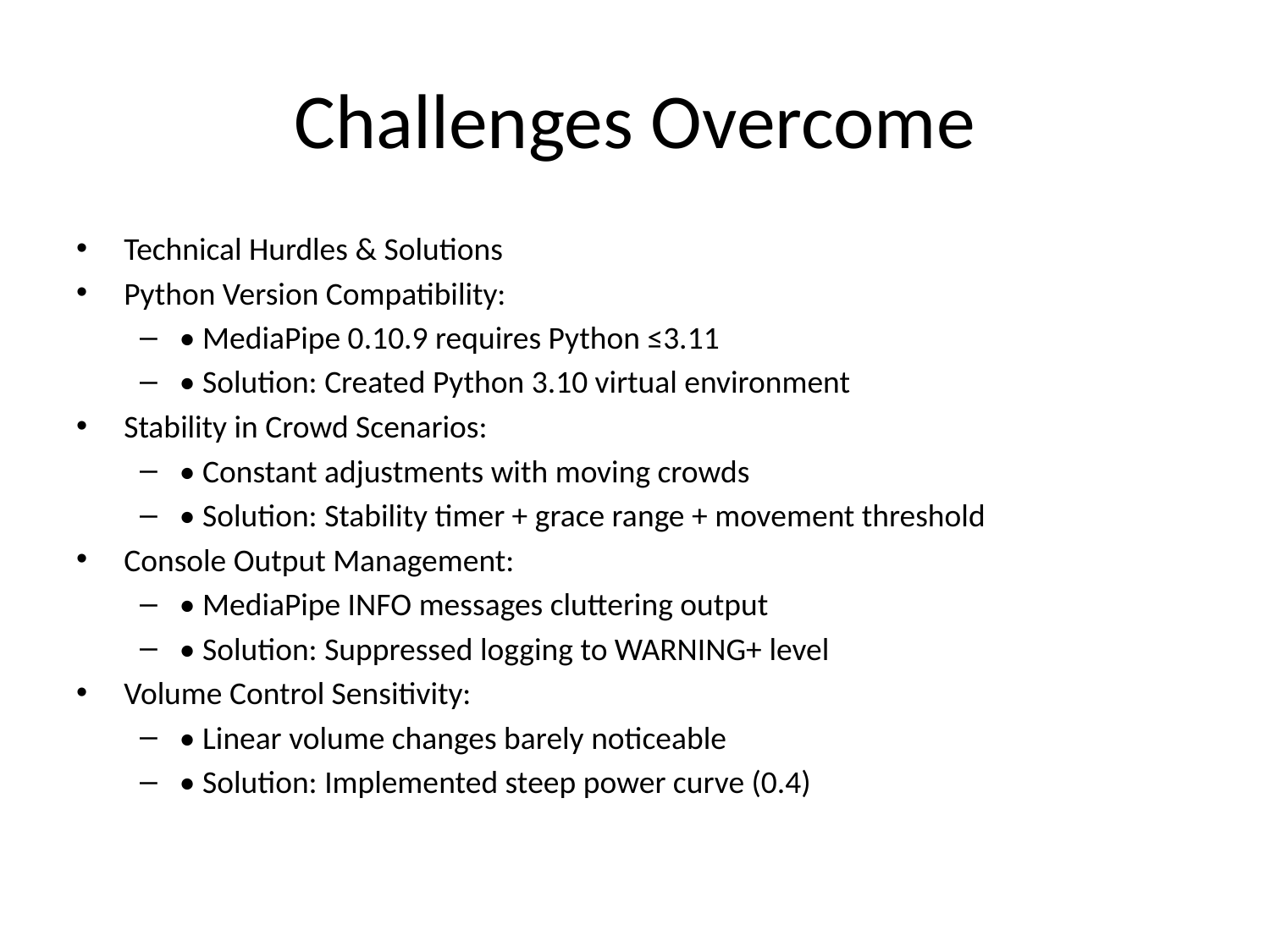

# Challenges Overcome
Technical Hurdles & Solutions
Python Version Compatibility:
• MediaPipe 0.10.9 requires Python ≤3.11
• Solution: Created Python 3.10 virtual environment
Stability in Crowd Scenarios:
• Constant adjustments with moving crowds
• Solution: Stability timer + grace range + movement threshold
Console Output Management:
• MediaPipe INFO messages cluttering output
• Solution: Suppressed logging to WARNING+ level
Volume Control Sensitivity:
• Linear volume changes barely noticeable
• Solution: Implemented steep power curve (0.4)